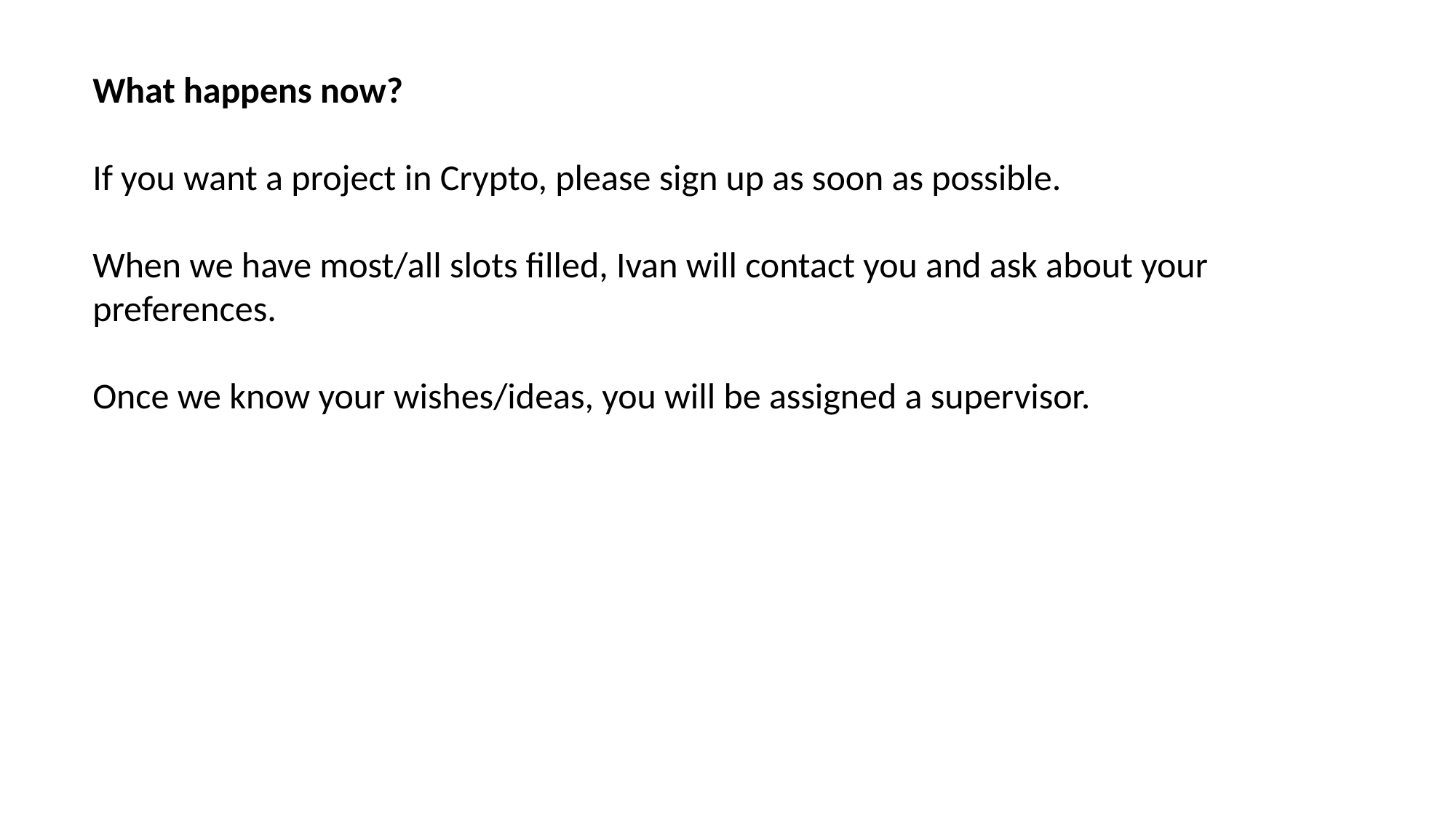

What happens now?

If you want a project in Crypto, please sign up as soon as possible.

When we have most/all slots filled, Ivan will contact you and ask about your preferences.

Once we know your wishes/ideas, you will be assigned a supervisor.